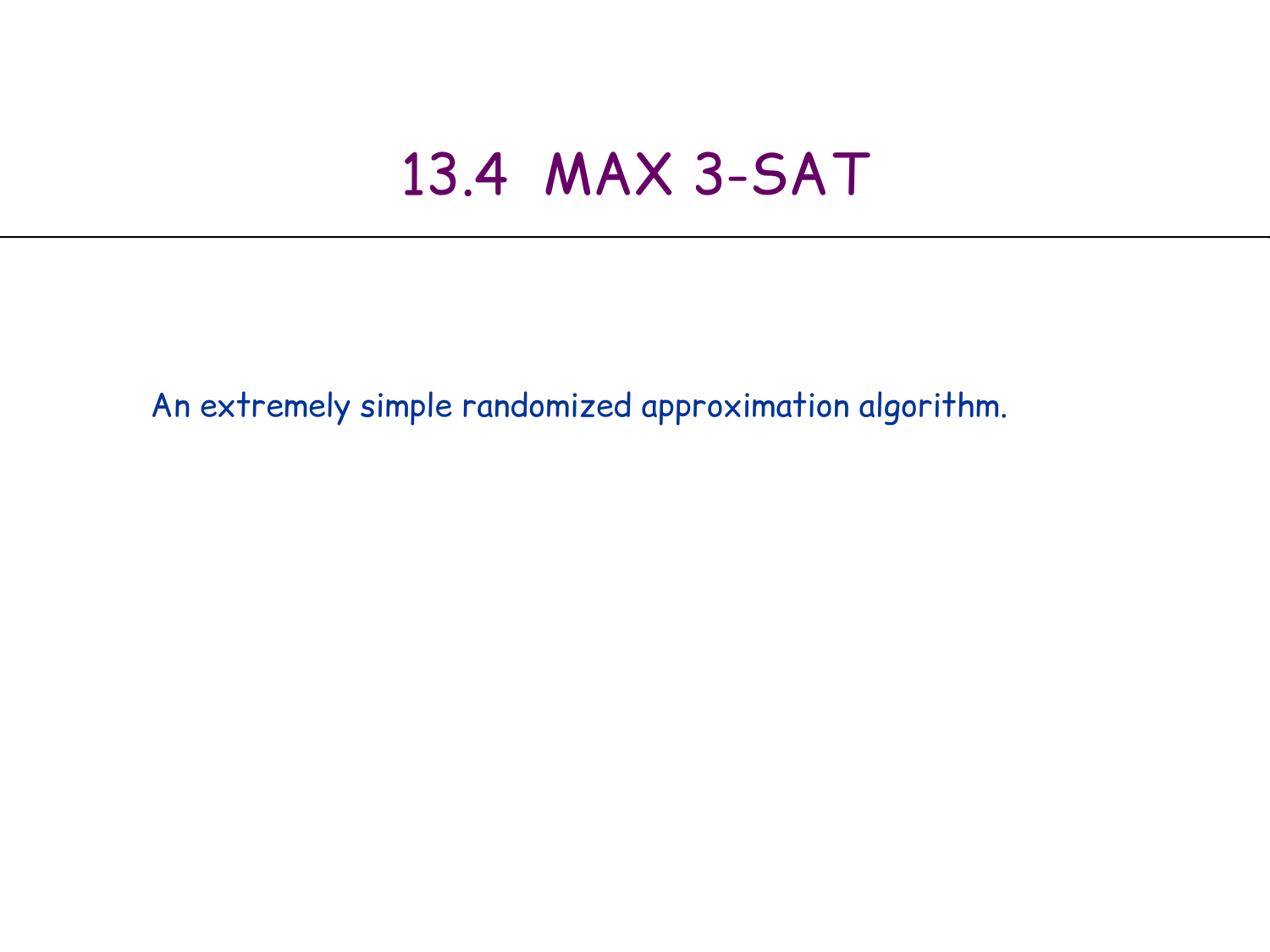

# 13.4  MAX 3-SAT
An extremely simple randomized approximation algorithm.